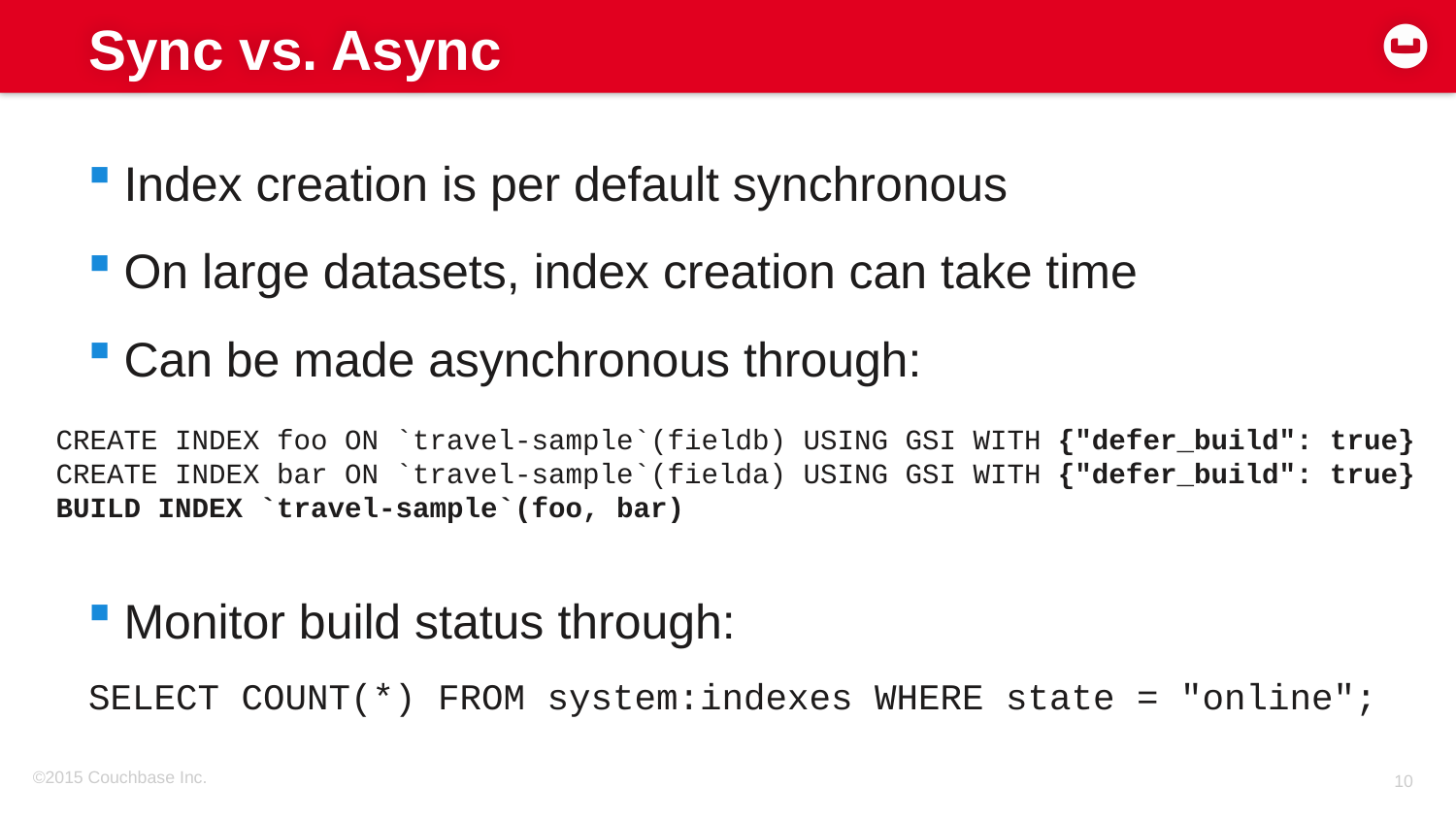

# Sync vs. Async
Index creation is per default synchronous
On large datasets, index creation can take time
Can be made asynchronous through:

Monitor build status through:
CREATE INDEX foo ON `travel-sample`(fieldb) USING GSI WITH {"defer_build": true}
CREATE INDEX bar ON `travel-sample`(fielda) USING GSI WITH {"defer_build": true}
BUILD INDEX `travel-sample`(foo, bar)
SELECT COUNT(*) FROM system:indexes WHERE state = "online";